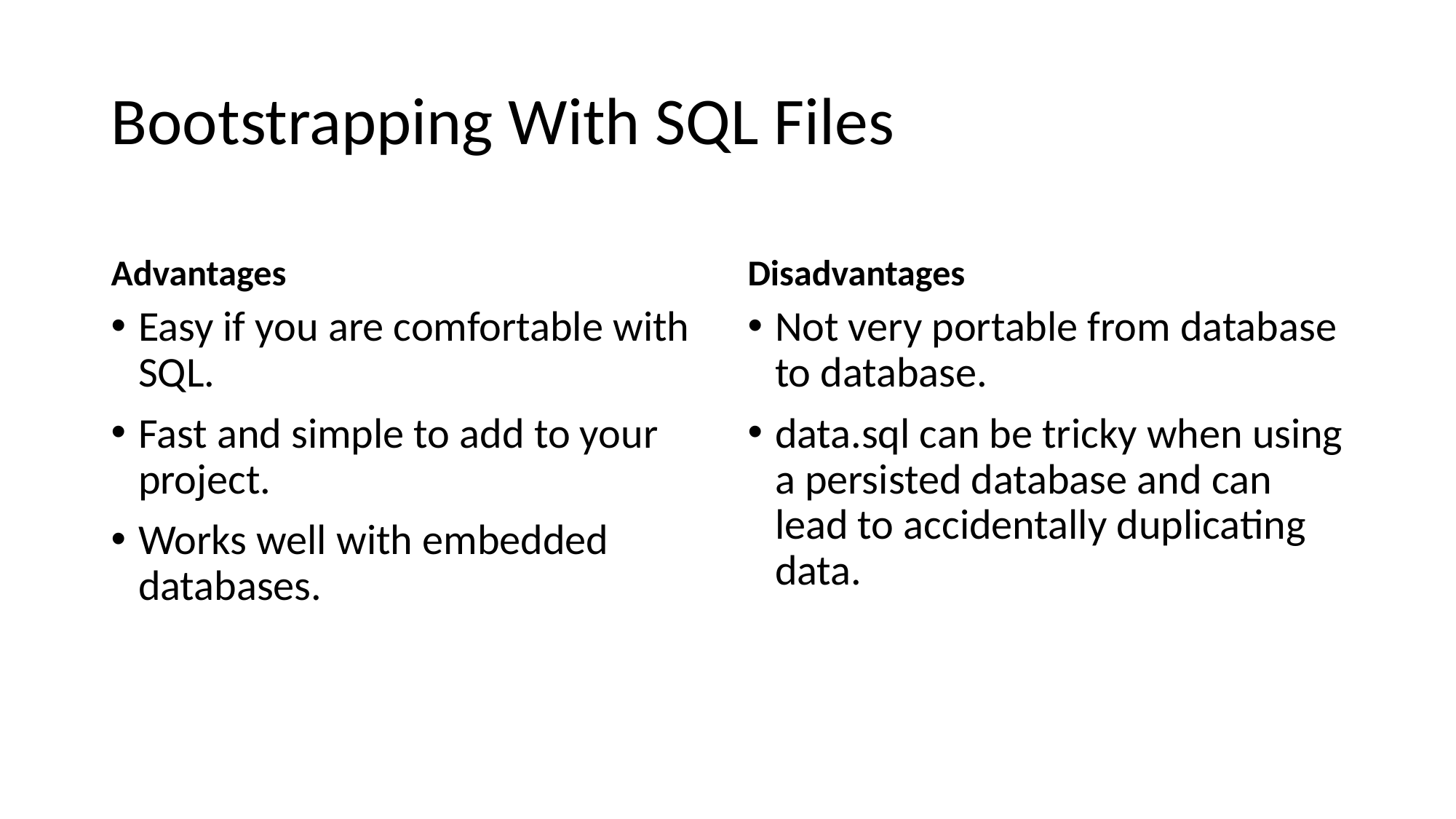

# Bootstrapping With SQL Files
Advantages
Disadvantages
Easy if you are comfortable with SQL.
Fast and simple to add to your project.
Works well with embedded databases.
Not very portable from database to database.
data.sql can be tricky when using a persisted database and can lead to accidentally duplicating data.